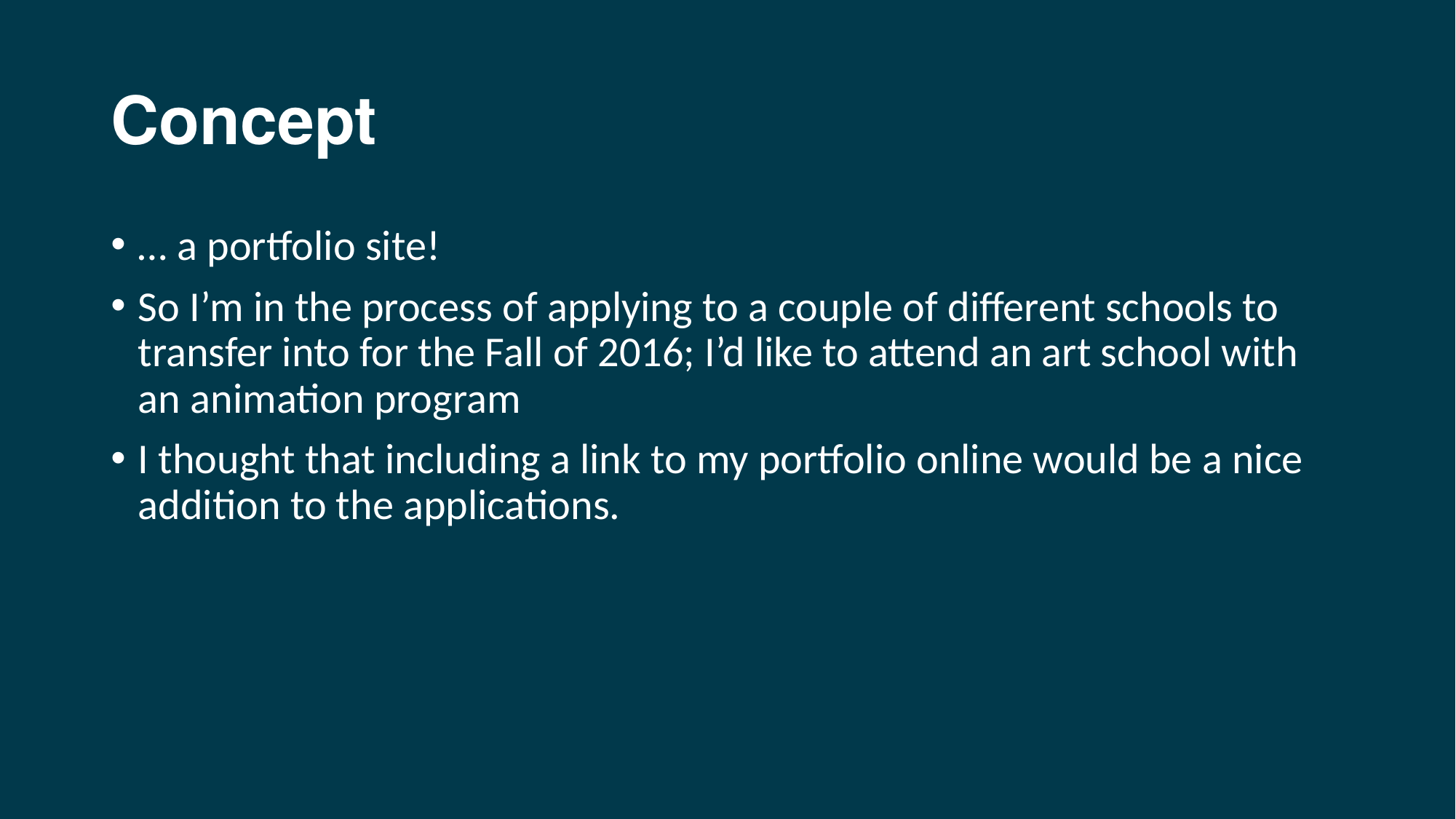

# Concept
… a portfolio site!
So I’m in the process of applying to a couple of different schools to transfer into for the Fall of 2016; I’d like to attend an art school with an animation program
I thought that including a link to my portfolio online would be a nice addition to the applications.